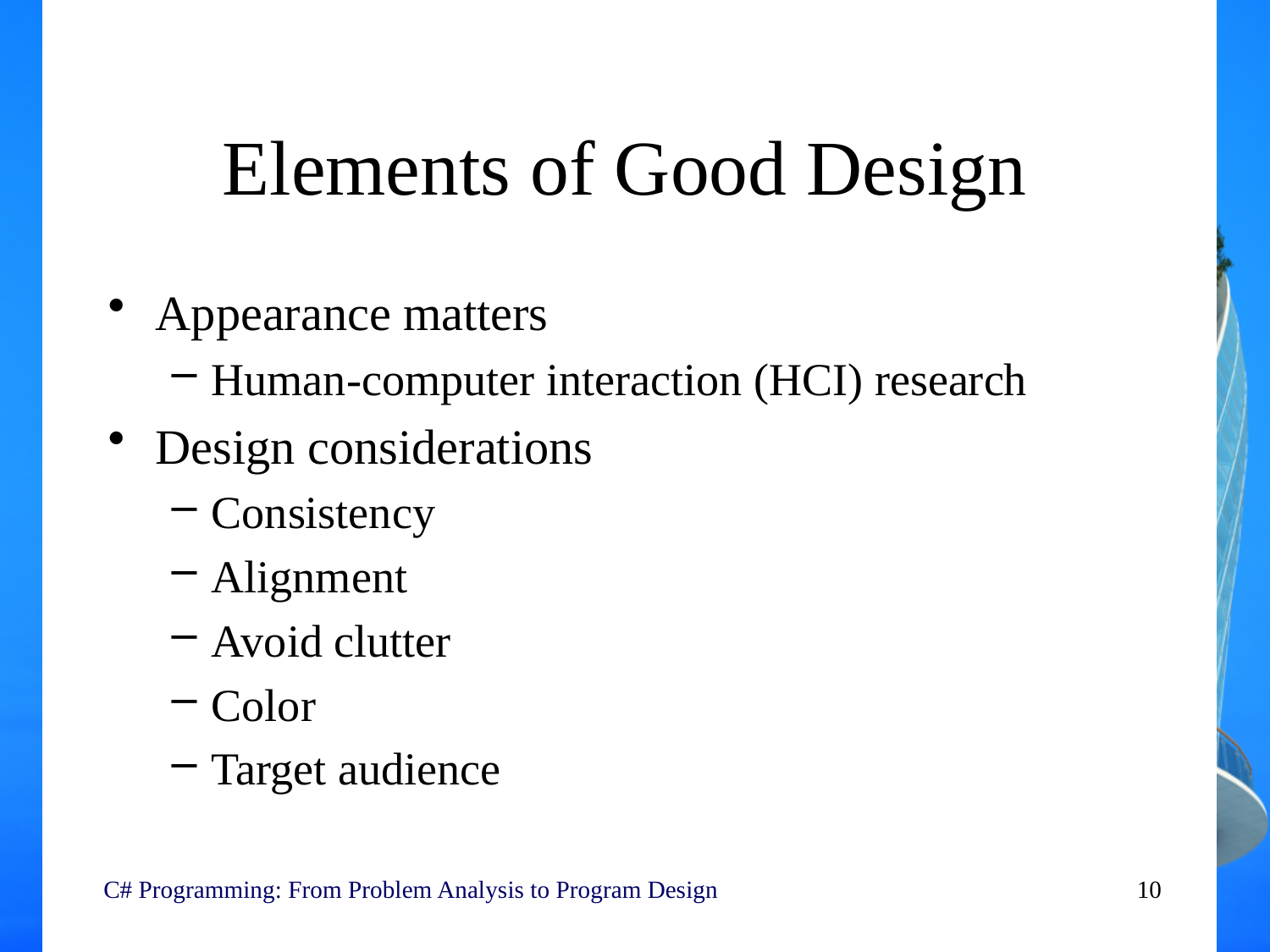

# Elements of Good Design
Appearance matters
Human-computer interaction (HCI) research
Design considerations
Consistency
Alignment
Avoid clutter
Color
Target audience
 C# Programming: From Problem Analysis to Program Design
10